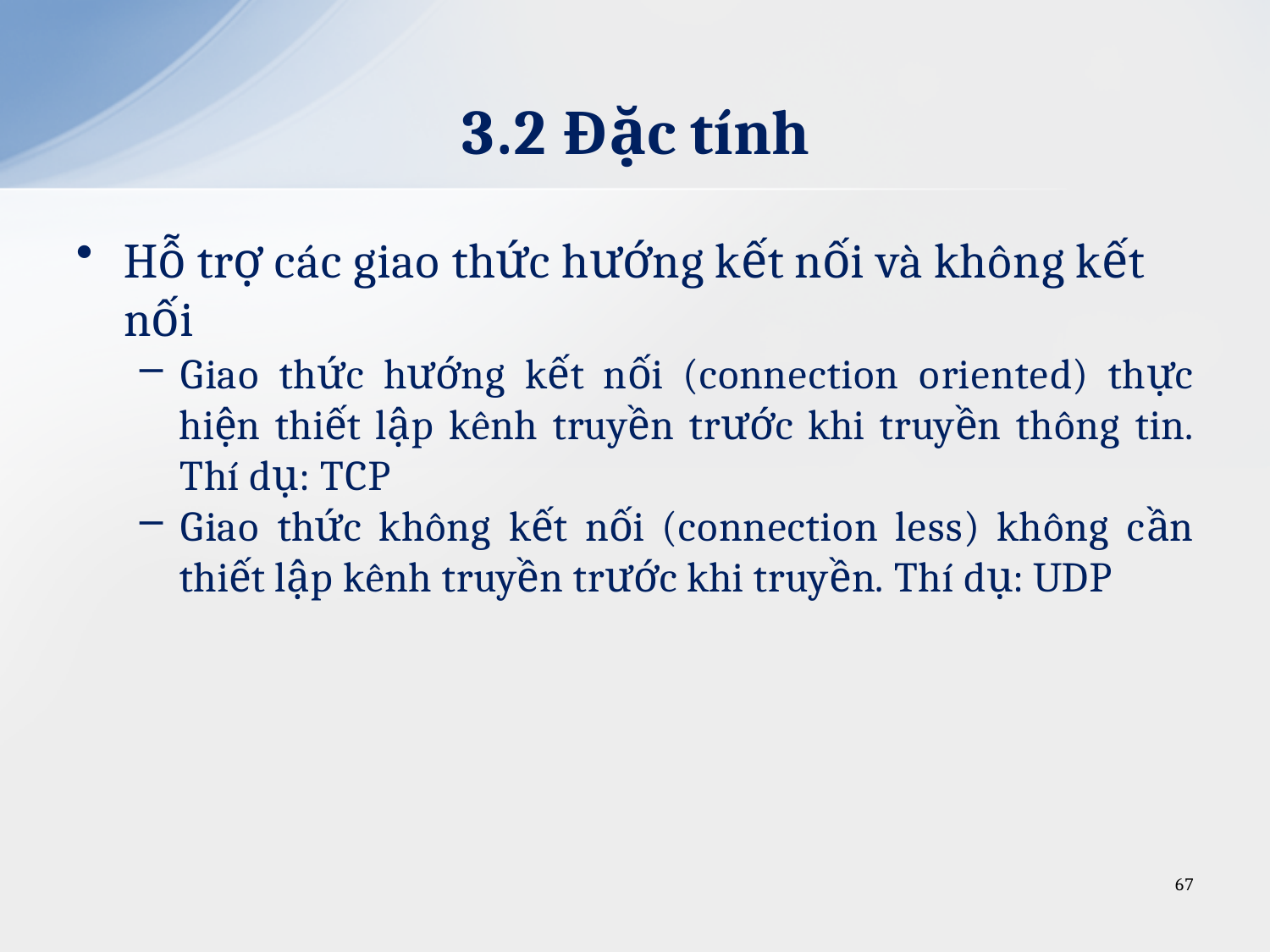

# 3.2 Đặc tính
Hỗ trợ các giao thức hướng kết nối và không kết nối
Giao thức hướng kết nối (connection oriented) thực hiện thiết lập kênh truyền trước khi truyền thông tin. Thí dụ: TCP
Giao thức không kết nối (connection less) không cần thiết lập kênh truyền trước khi truyền. Thí dụ: UDP

67